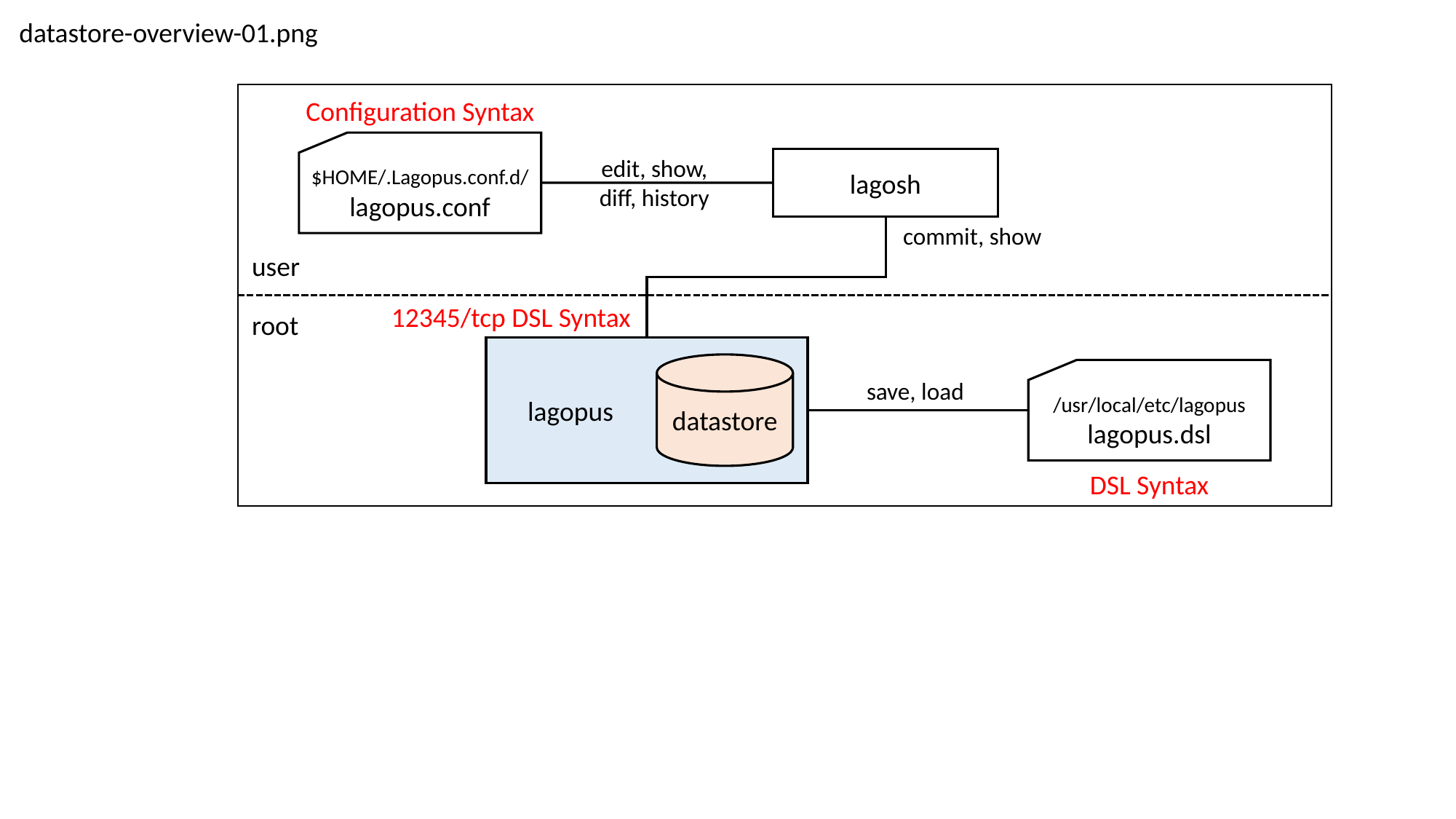

datastore-overview-01.png

Configuration Syntax
$HOME/.Lagopus.conf.d/
lagopus.conf
edit, show,
diff, history
lagosh
commit, show
user
12345/tcp DSL Syntax
root
     lagopus
datastore
/usr/local/etc/lagopus
lagopus.dsl
save, load
DSL Syntax